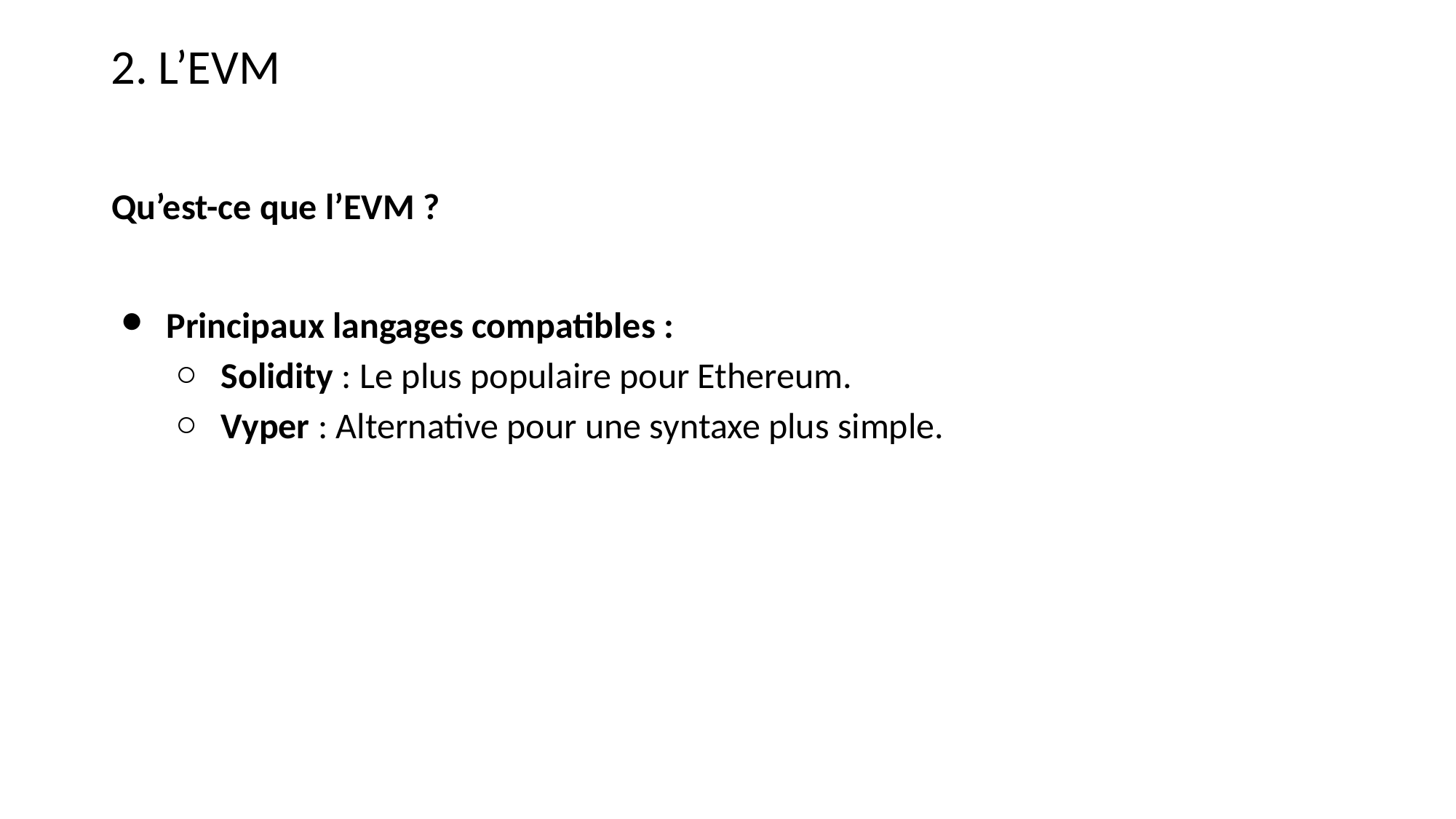

2. L’EVM
Qu’est-ce que l’EVM ?

Principaux langages compatibles :
Solidity : Le plus populaire pour Ethereum.
Vyper : Alternative pour une syntaxe plus simple.